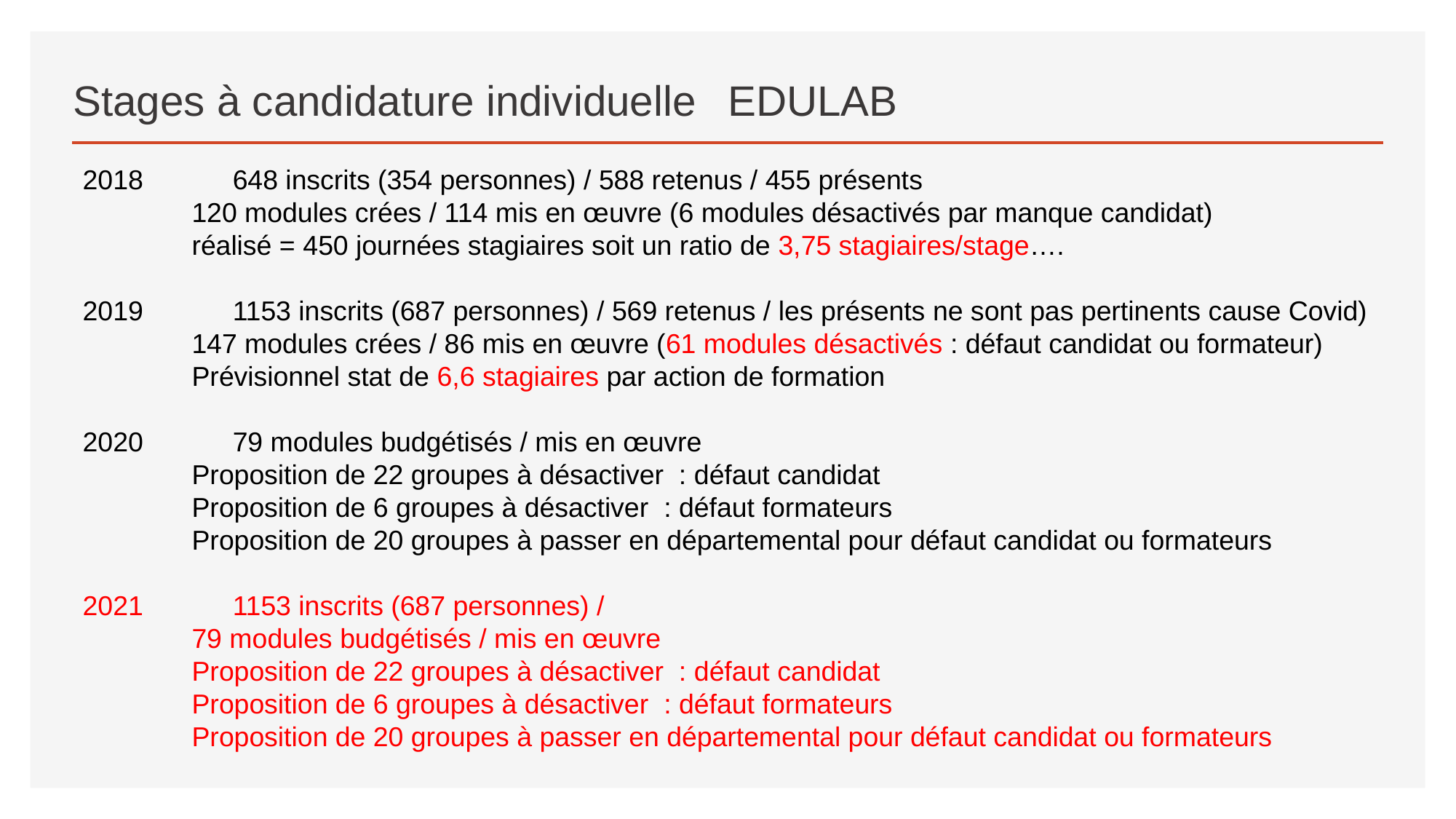

# Stages à candidature individuelle 	EDULAB

 	648 inscrits (354 personnes) / 588 retenus / 455 présents
	120 modules crées / 114 mis en œuvre (6 modules désactivés par manque candidat)
	réalisé = 450 journées stagiaires soit un ratio de 3,75 stagiaires/stage….

 	1153 inscrits (687 personnes) / 569 retenus / les présents ne sont pas pertinents cause Covid)
147 modules crées / 86 mis en œuvre (61 modules désactivés : défaut candidat ou formateur)
Prévisionnel stat de 6,6 stagiaires par action de formation

 	79 modules budgétisés / mis en œuvre
Proposition de 22 groupes à désactiver  : défaut candidat
Proposition de 6 groupes à désactiver  : défaut formateurs
Proposition de 20 groupes à passer en départemental pour défaut candidat ou formateurs

 	1153 inscrits (687 personnes) /
79 modules budgétisés / mis en œuvre
Proposition de 22 groupes à désactiver  : défaut candidat
Proposition de 6 groupes à désactiver  : défaut formateurs
Proposition de 20 groupes à passer en départemental pour défaut candidat ou formateurs